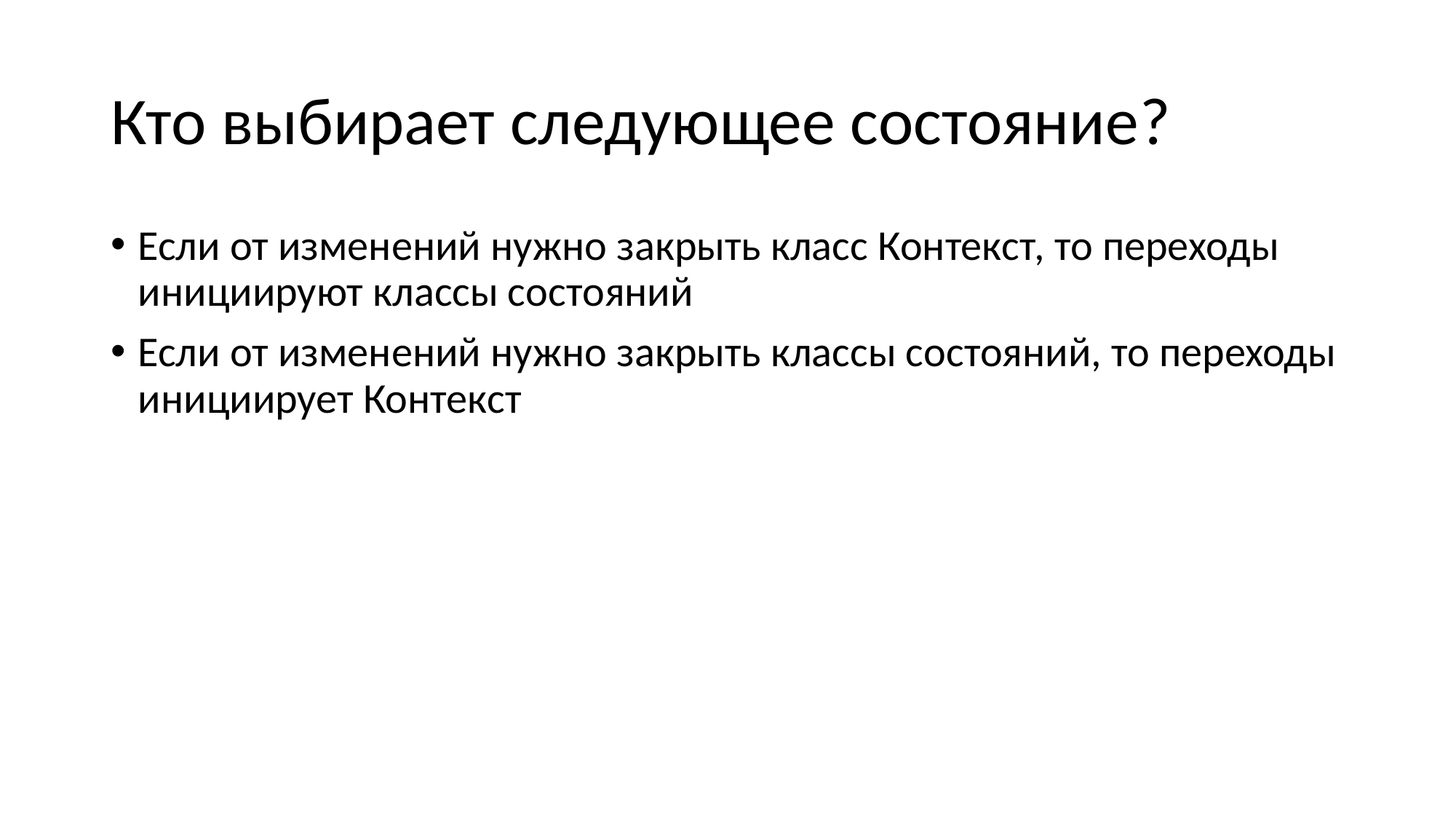

# Кто выбирает следующее состояние?
Если от изменений нужно закрыть класс Контекст, то переходы инициируют классы состояний
Если от изменений нужно закрыть классы состояний, то переходы инициирует Контекст